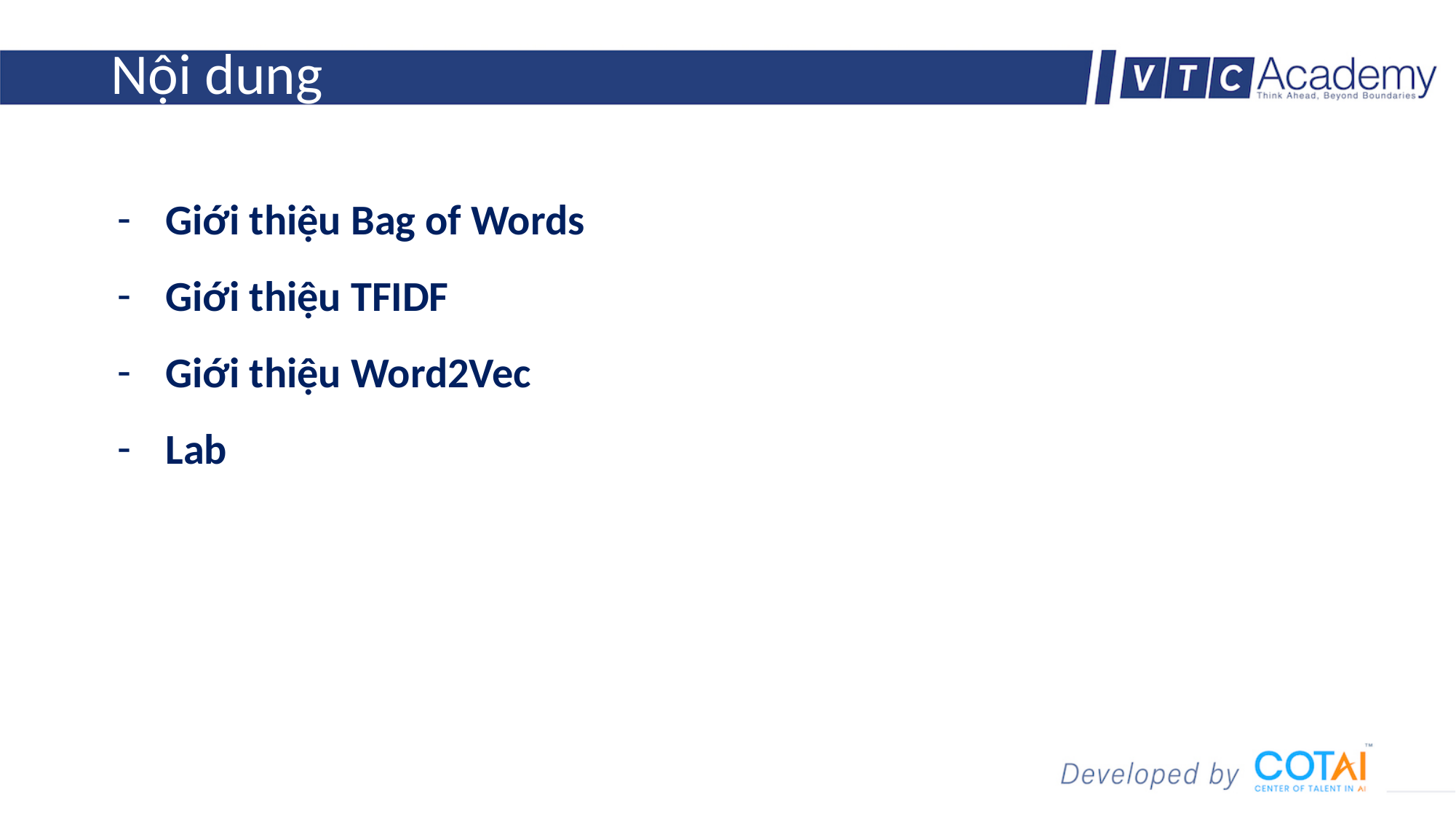

# Nội dung
Giới thiệu Bag of Words
Giới thiệu TFIDF
Giới thiệu Word2Vec
Lab